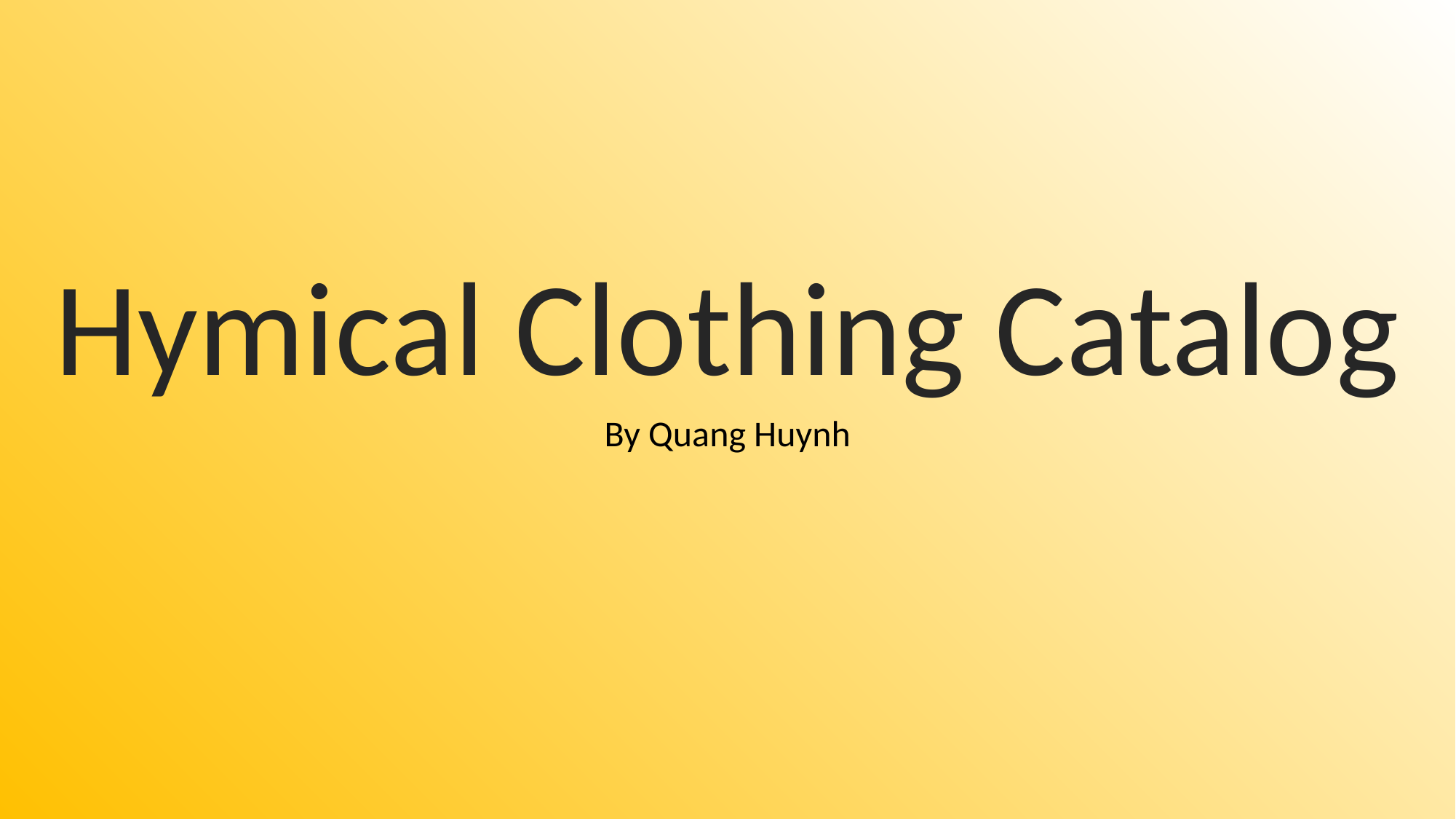

# Hymical Clothing Catalog
By Quang Huynh